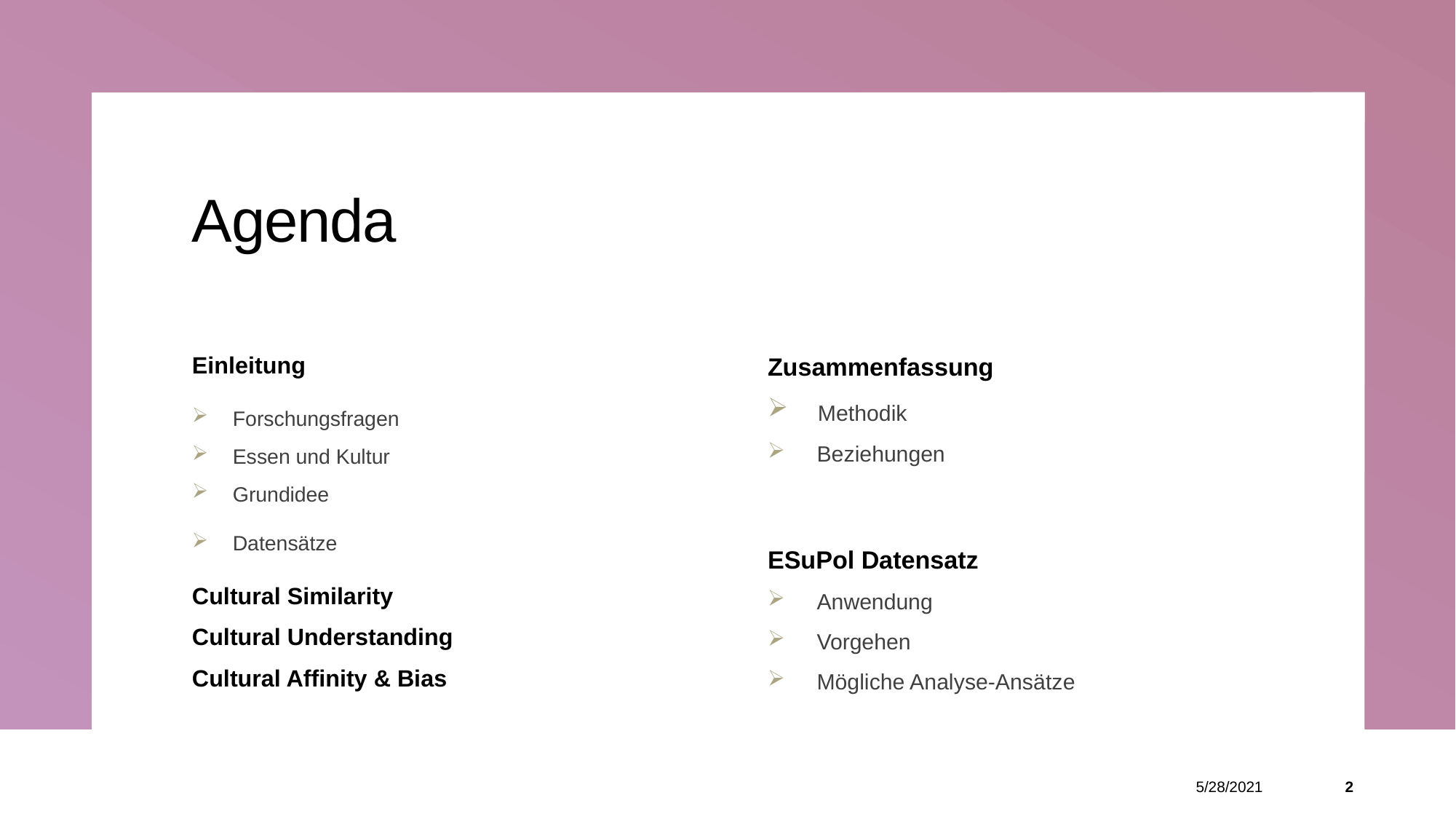

# Agenda
Einleitung
Forschungsfragen
Essen und Kultur
Grundidee
Datensätze
Cultural Similarity
Cultural Understanding
Cultural Affinity & Bias

Zusammenfassung
 Methodik
 Beziehungen

ESuPol Datensatz
 Anwendung
 Vorgehen
 Mögliche Analyse-Ansätze

5/28/2021
2